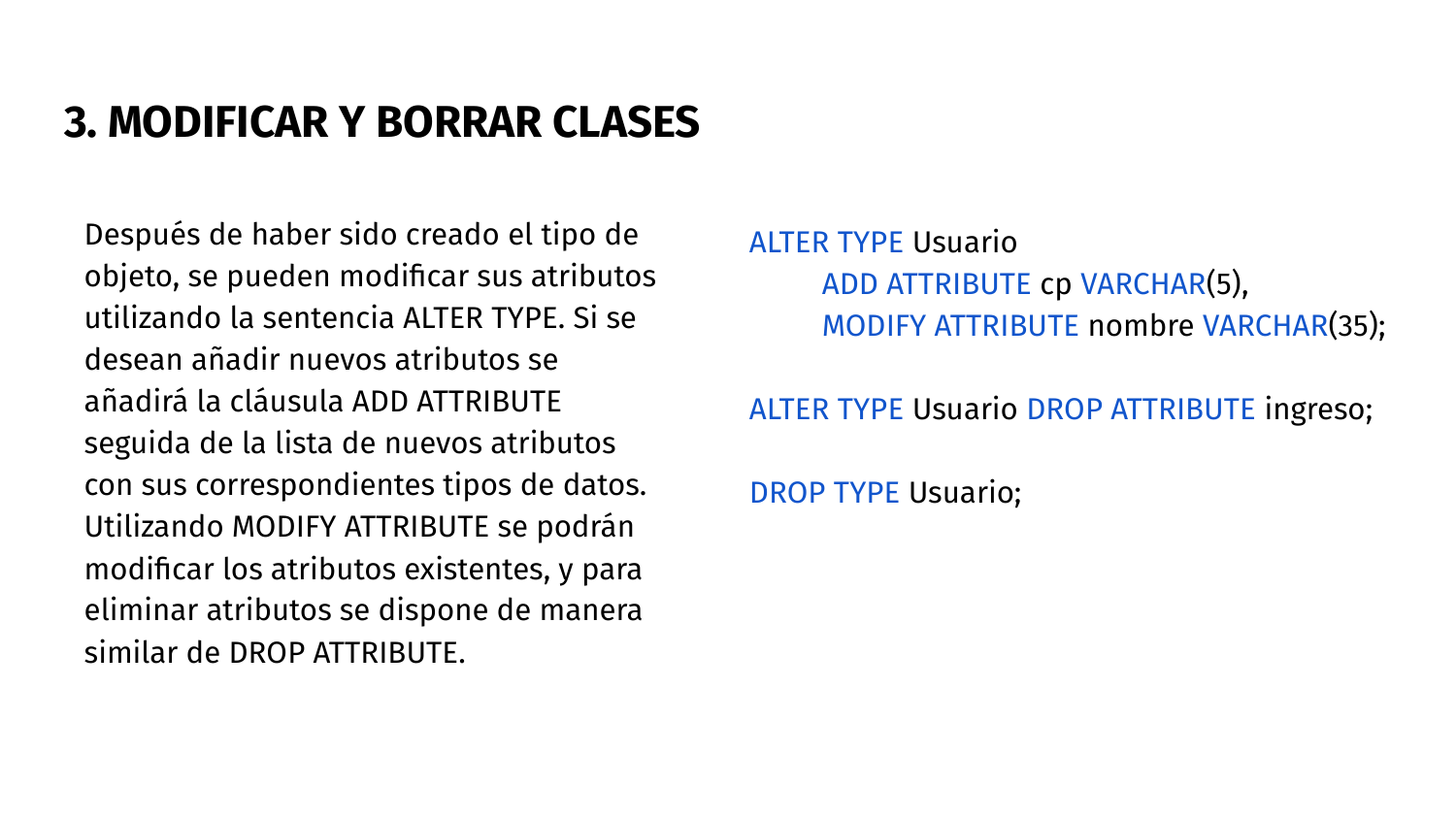

# 3. MODIFICAR Y BORRAR CLASES

Después de haber sido creado el tipo de objeto, se pueden modificar sus atributos utilizando la sentencia ALTER TYPE. Si se desean añadir nuevos atributos se añadirá la cláusula ADD ATTRIBUTE seguida de la lista de nuevos atributos con sus correspondientes tipos de datos. Utilizando MODIFY ATTRIBUTE se podrán modificar los atributos existentes, y para eliminar atributos se dispone de manera similar de DROP ATTRIBUTE.
ALTER TYPE Usuario
ADD ATTRIBUTE cp VARCHAR(5),
MODIFY ATTRIBUTE nombre VARCHAR(35);

ALTER TYPE Usuario DROP ATTRIBUTE ingreso;

DROP TYPE Usuario;